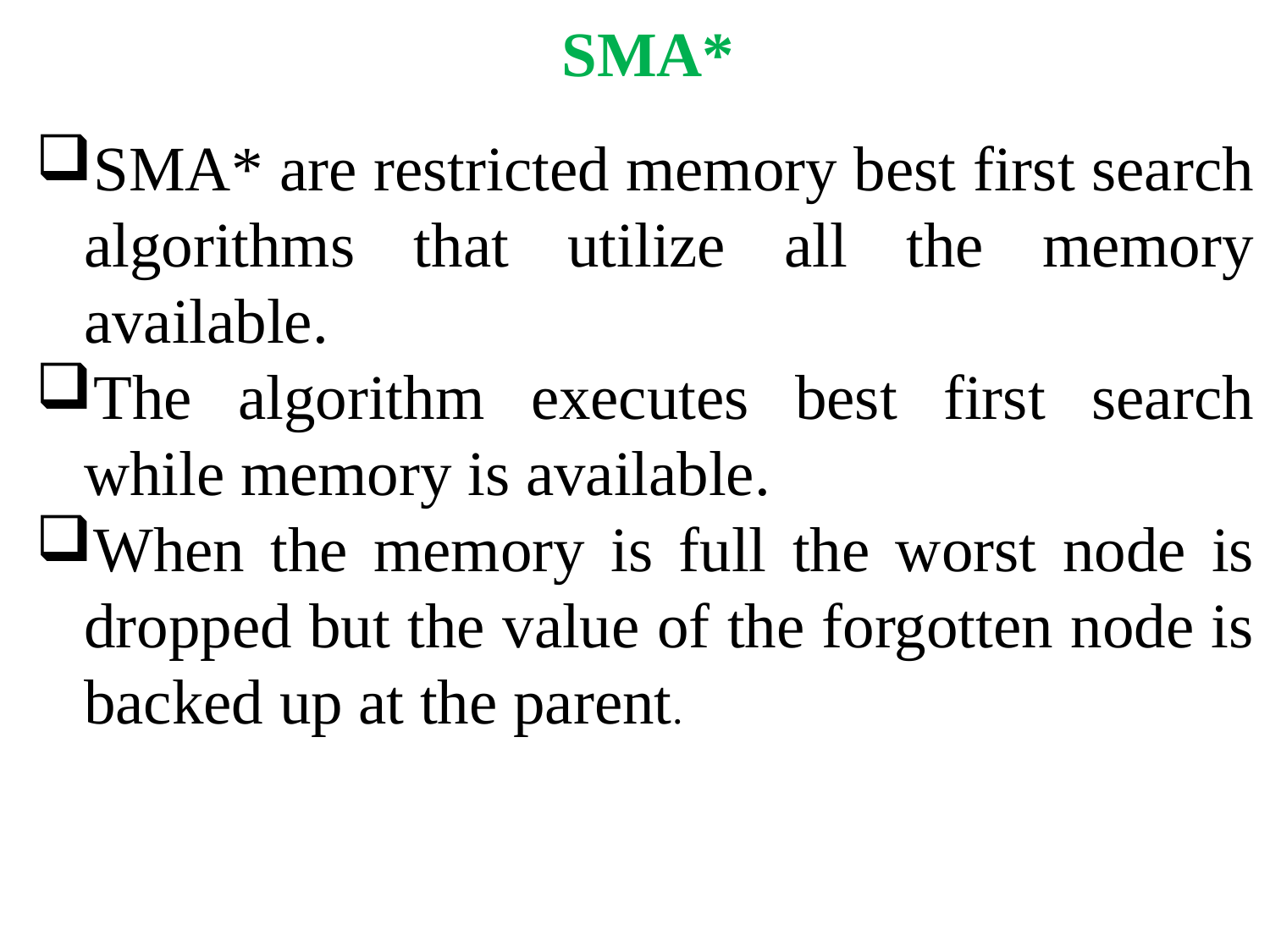

SMA*
SMA* are restricted memory best first search algorithms that utilize all the memory available.
The algorithm executes best first search while memory is available.
When the memory is full the worst node is dropped but the value of the forgotten node is backed up at the parent.